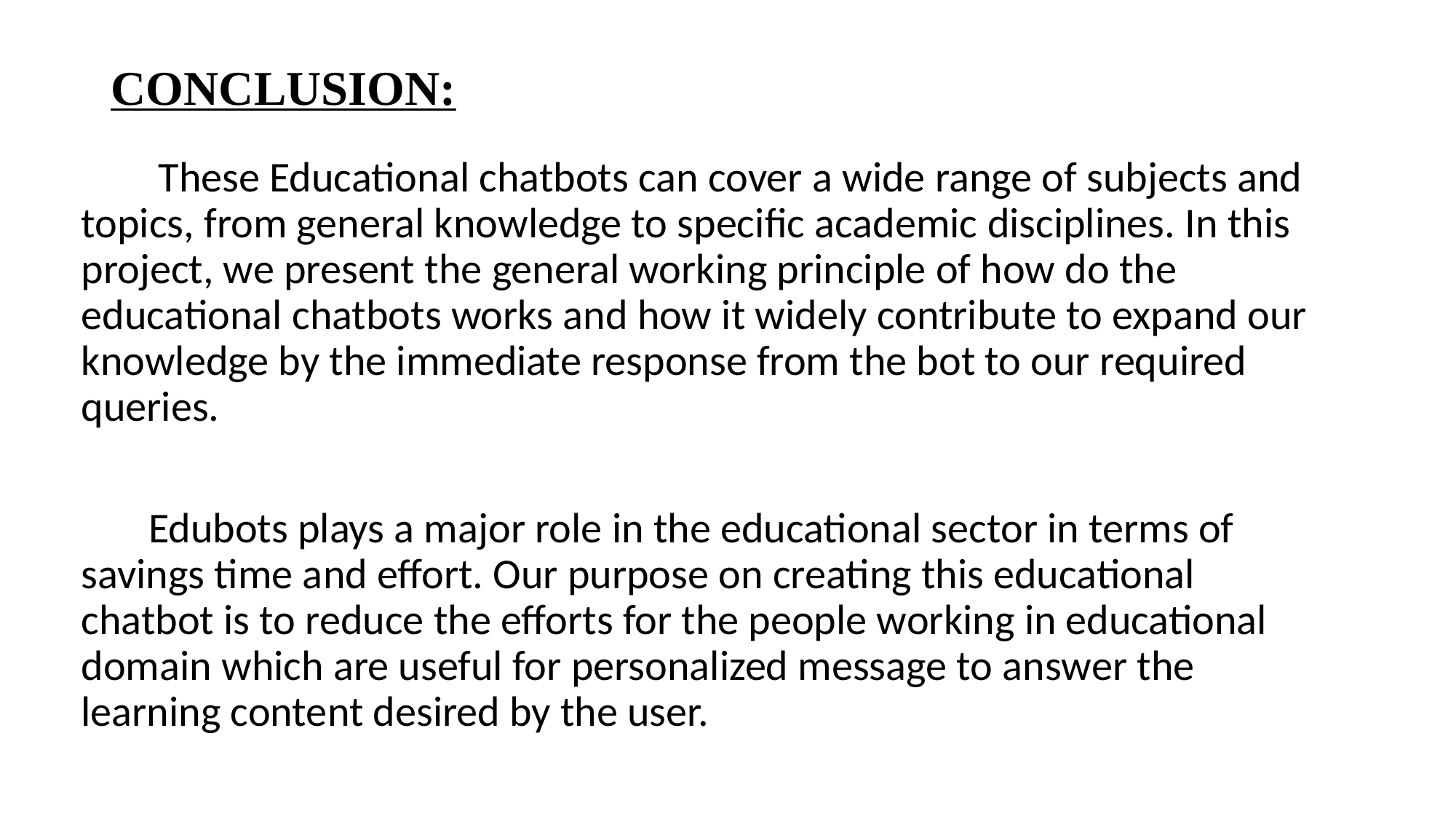

# CONCLUSION:
        These Educational chatbots can cover a wide range of subjects and topics, from general knowledge to specific academic disciplines. In this project, we present the general working principle of how do the educational chatbots works and how it widely contribute to expand our knowledge by the immediate response from the bot to our required queries.

       Edubots plays a major role in the educational sector in terms of savings time and effort. Our purpose on creating this educational chatbot is to reduce the efforts for the people working in educational domain which are useful for personalized message to answer the learning content desired by the user.